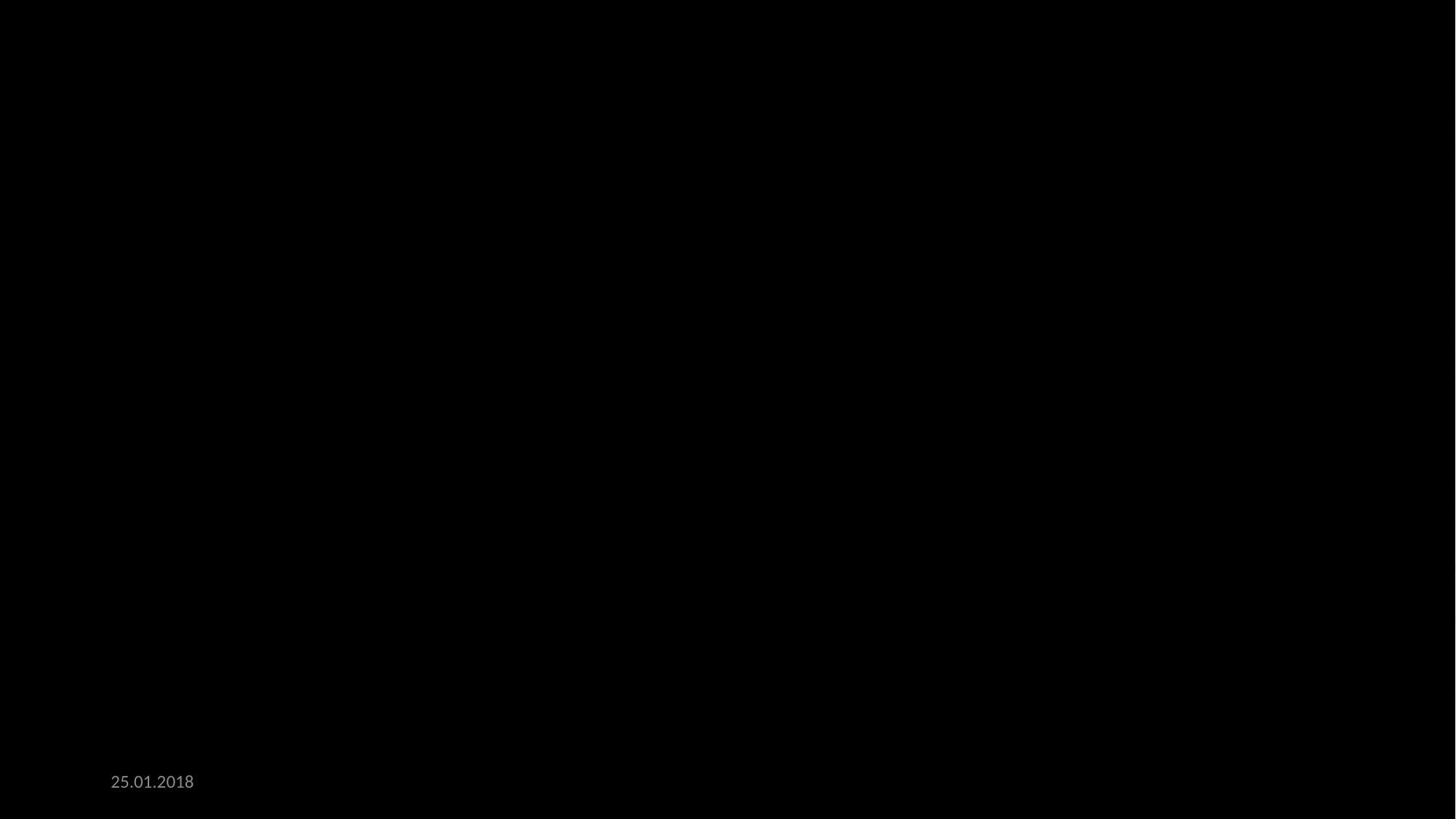

#

25.01.2018
Mali, Krasser, Gainer, Ortner
1